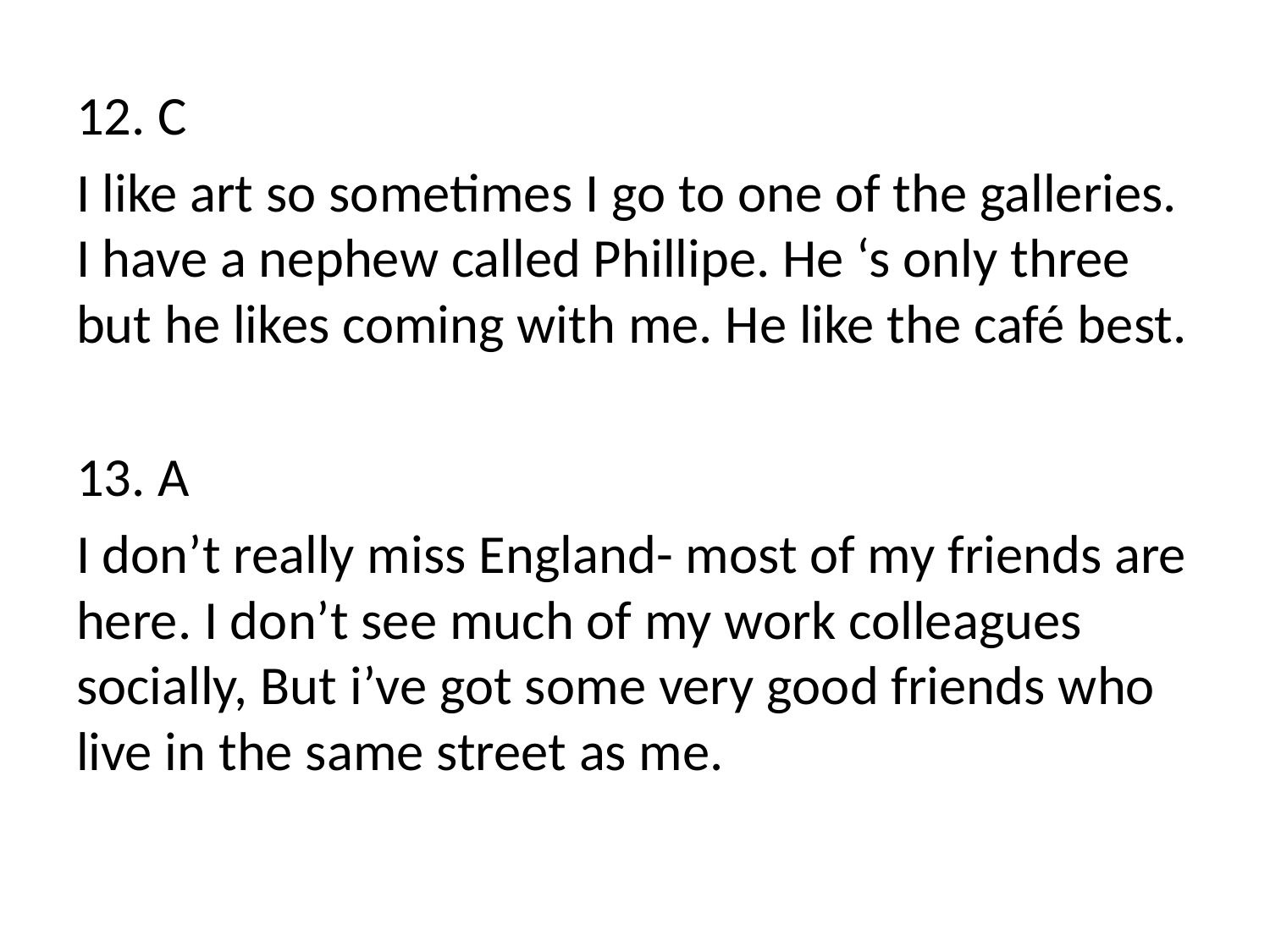

#
12. C
I like art so sometimes I go to one of the galleries. I have a nephew called Phillipe. He ‘s only three but he likes coming with me. He like the café best.

13. A
I don’t really miss England- most of my friends are here. I don’t see much of my work colleagues socially, But i’ve got some very good friends who live in the same street as me.